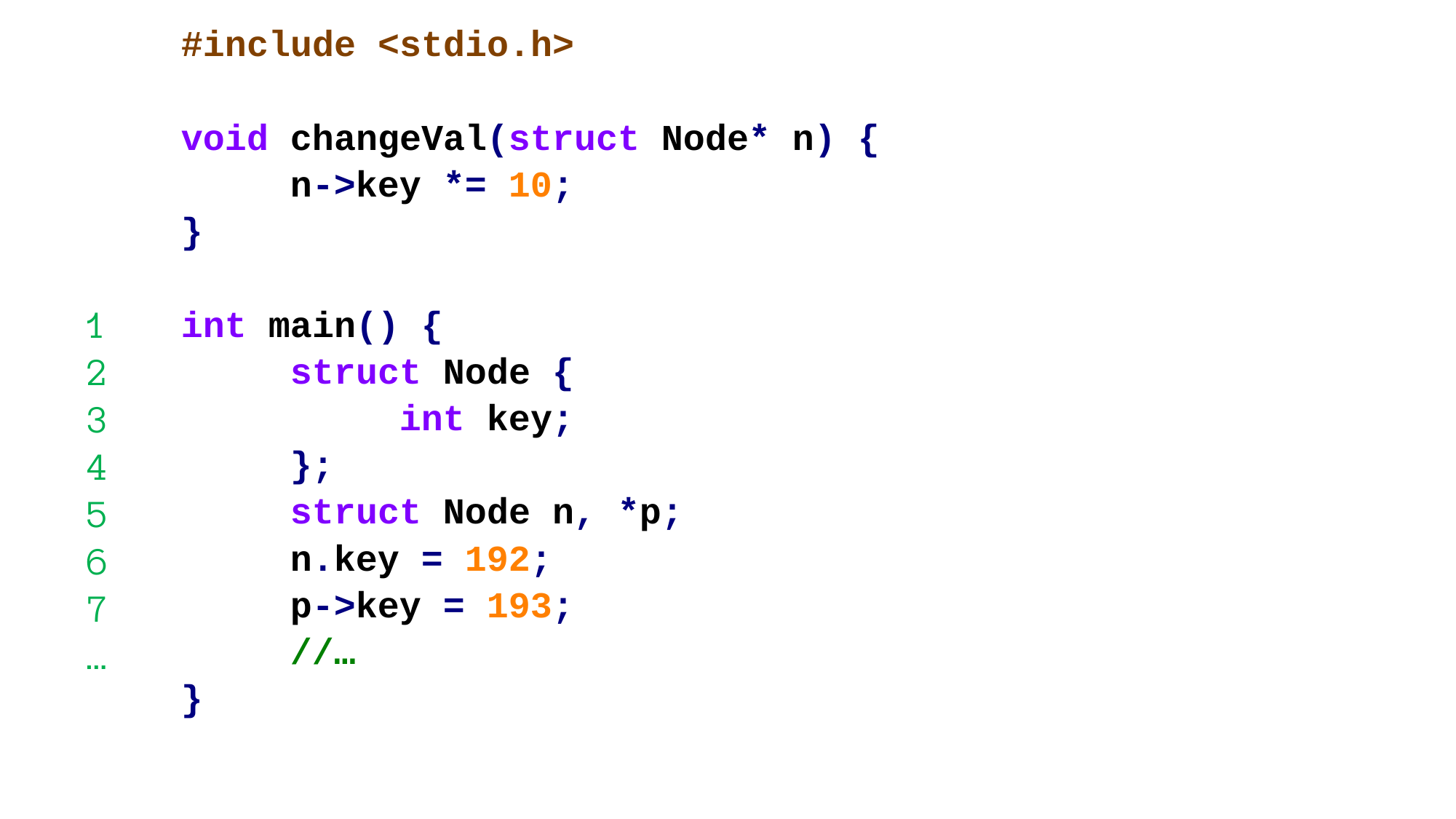

#include <stdio.h>

	void changeVal(struct Node* n) {
		n->key *= 10;
	}

	int main() {
		struct Node {
			int key;
		};
		struct Node n, *p;
		n.key = 192;
		p->key = 193;
		//…
	}
1
2
3
4
5
6
7
…